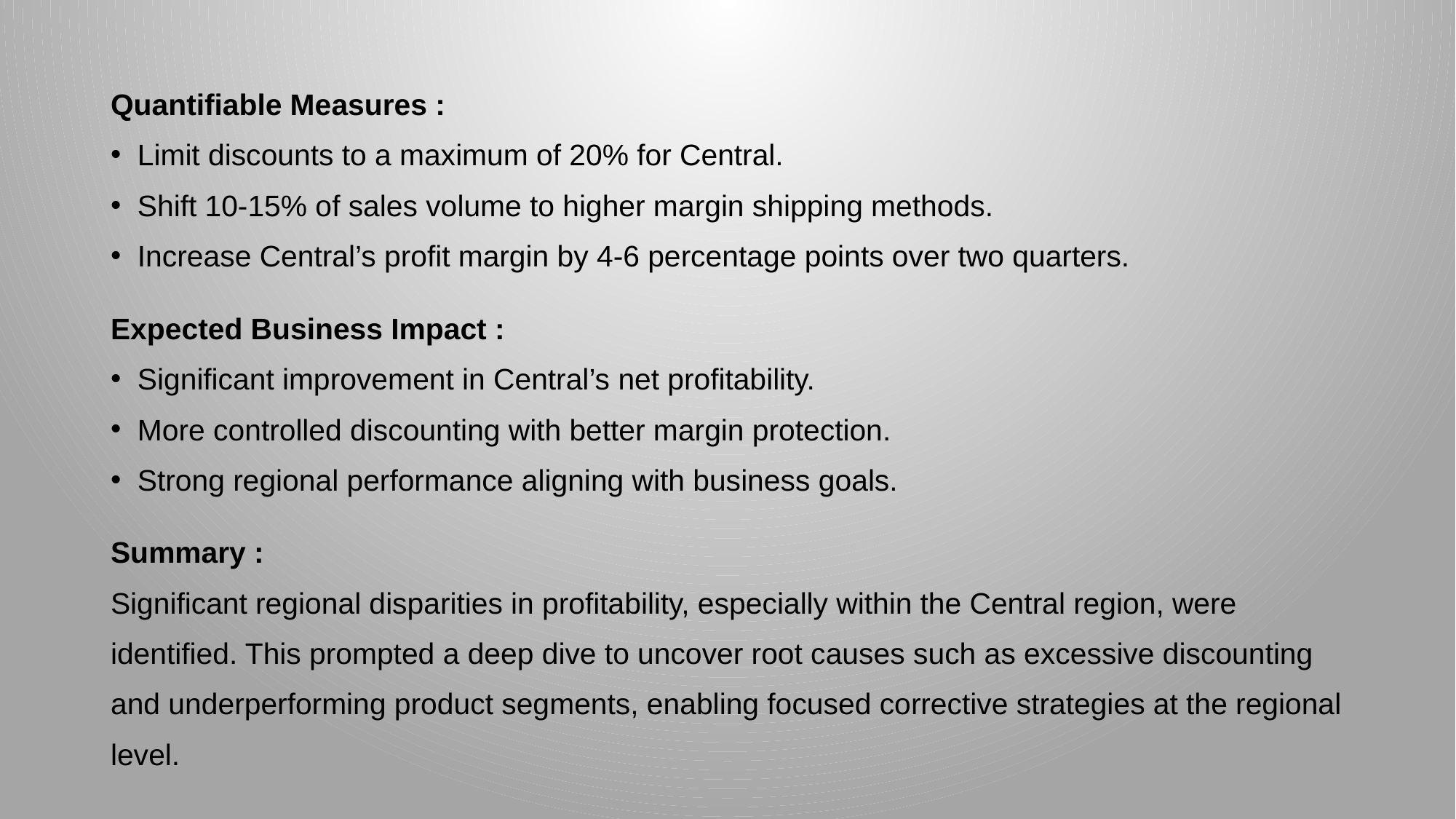

Quantifiable Measures :
Limit discounts to a maximum of 20% for Central.
Shift 10-15% of sales volume to higher margin shipping methods.
Increase Central’s profit margin by 4-6 percentage points over two quarters.

Expected Business Impact :
Significant improvement in Central’s net profitability.
More controlled discounting with better margin protection.
Strong regional performance aligning with business goals.

Summary :
Significant regional disparities in profitability, especially within the Central region, were
identified. This prompted a deep dive to uncover root causes such as excessive discounting
and underperforming product segments, enabling focused corrective strategies at the regional
level.